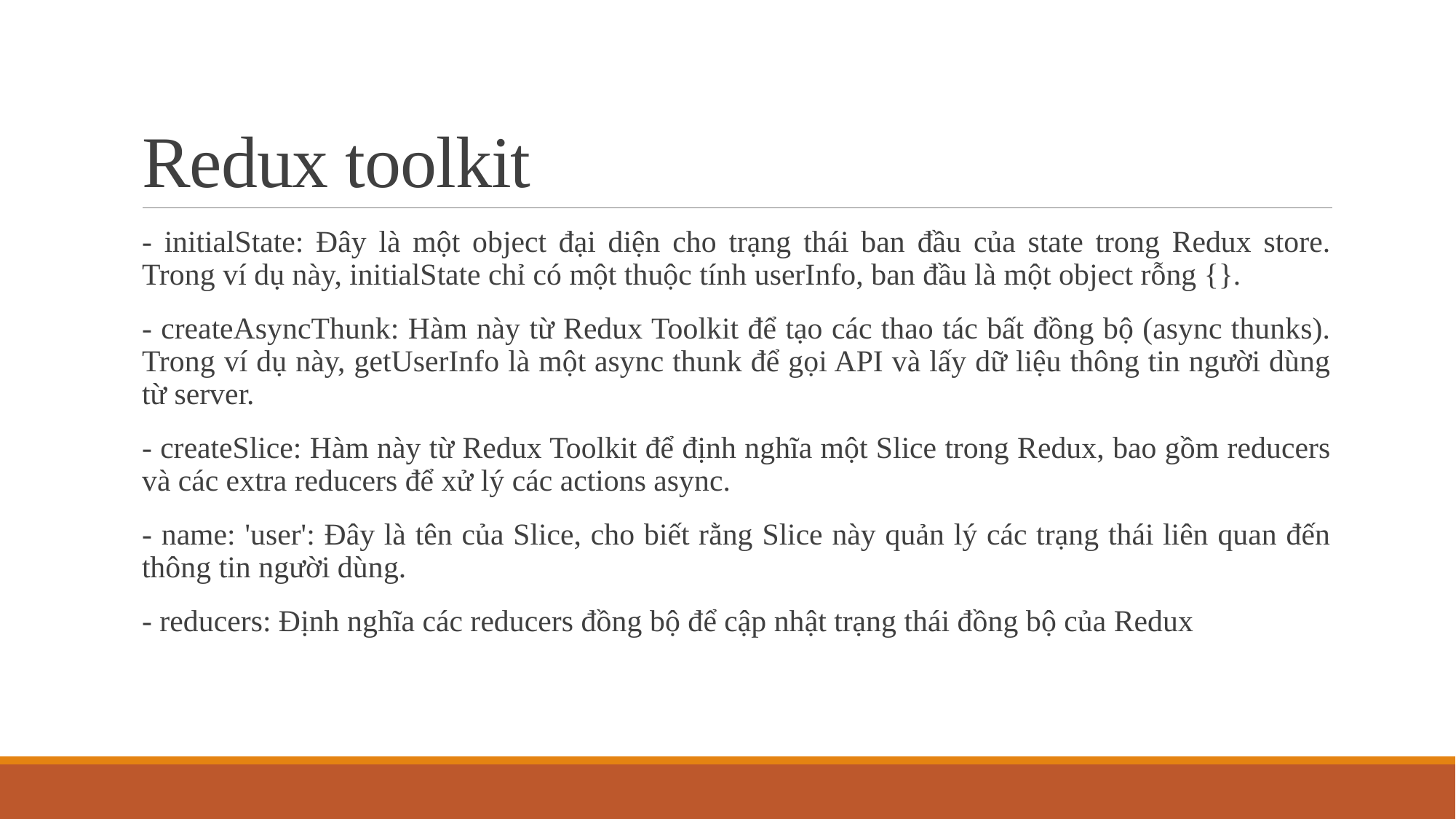

# Redux toolkit
- initialState: Đây là một object đại diện cho trạng thái ban đầu của state trong Redux store. Trong ví dụ này, initialState chỉ có một thuộc tính userInfo, ban đầu là một object rỗng {}.
- createAsyncThunk: Hàm này từ Redux Toolkit để tạo các thao tác bất đồng bộ (async thunks). Trong ví dụ này, getUserInfo là một async thunk để gọi API và lấy dữ liệu thông tin người dùng từ server.
- createSlice: Hàm này từ Redux Toolkit để định nghĩa một Slice trong Redux, bao gồm reducers và các extra reducers để xử lý các actions async.
- name: 'user': Đây là tên của Slice, cho biết rằng Slice này quản lý các trạng thái liên quan đến thông tin người dùng.
- reducers: Định nghĩa các reducers đồng bộ để cập nhật trạng thái đồng bộ của Redux